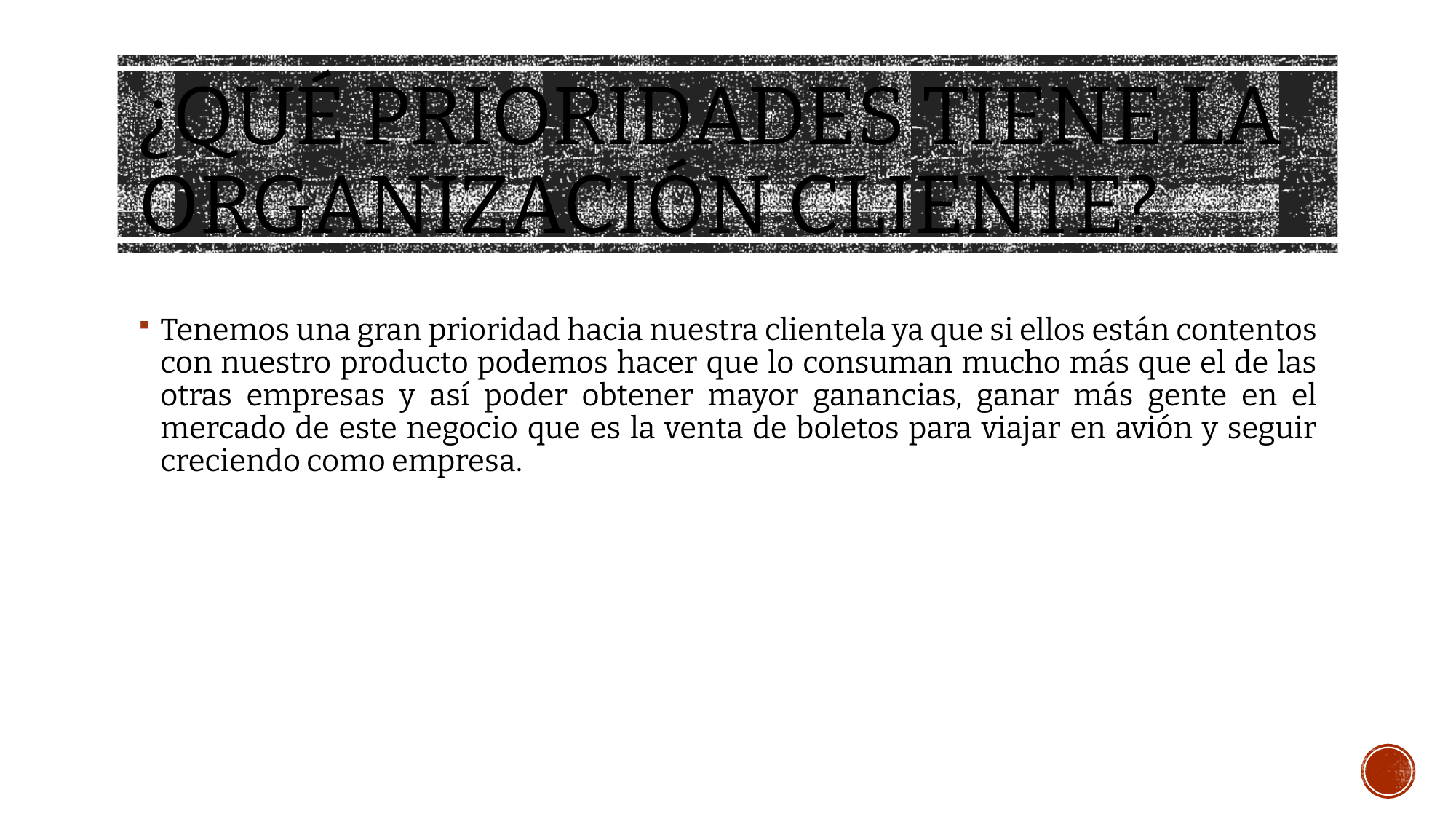

# ¿Qué prioridades tiene la organización cliente?

Tenemos una gran prioridad hacia nuestra clientela ya que si ellos están contentos con nuestro producto podemos hacer que lo consuman mucho más que el de las otras empresas y así poder obtener mayor ganancias, ganar más gente en el mercado de este negocio que es la venta de boletos para viajar en avión y seguir creciendo como empresa.